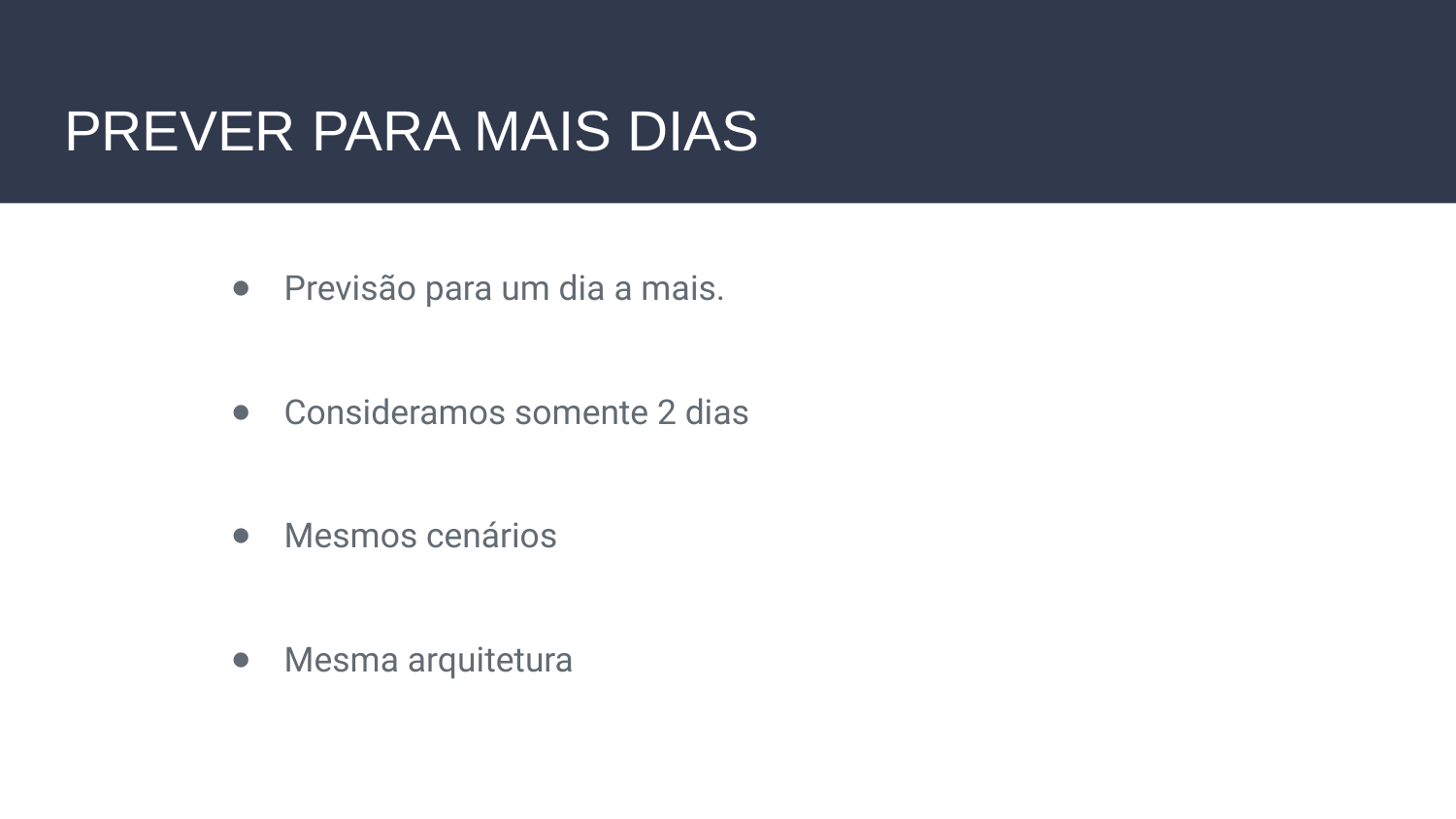

# PREVER PARA MAIS DIAS
Previsão para um dia a mais.

Consideramos somente 2 dias

Mesmos cenários

Mesma arquitetura